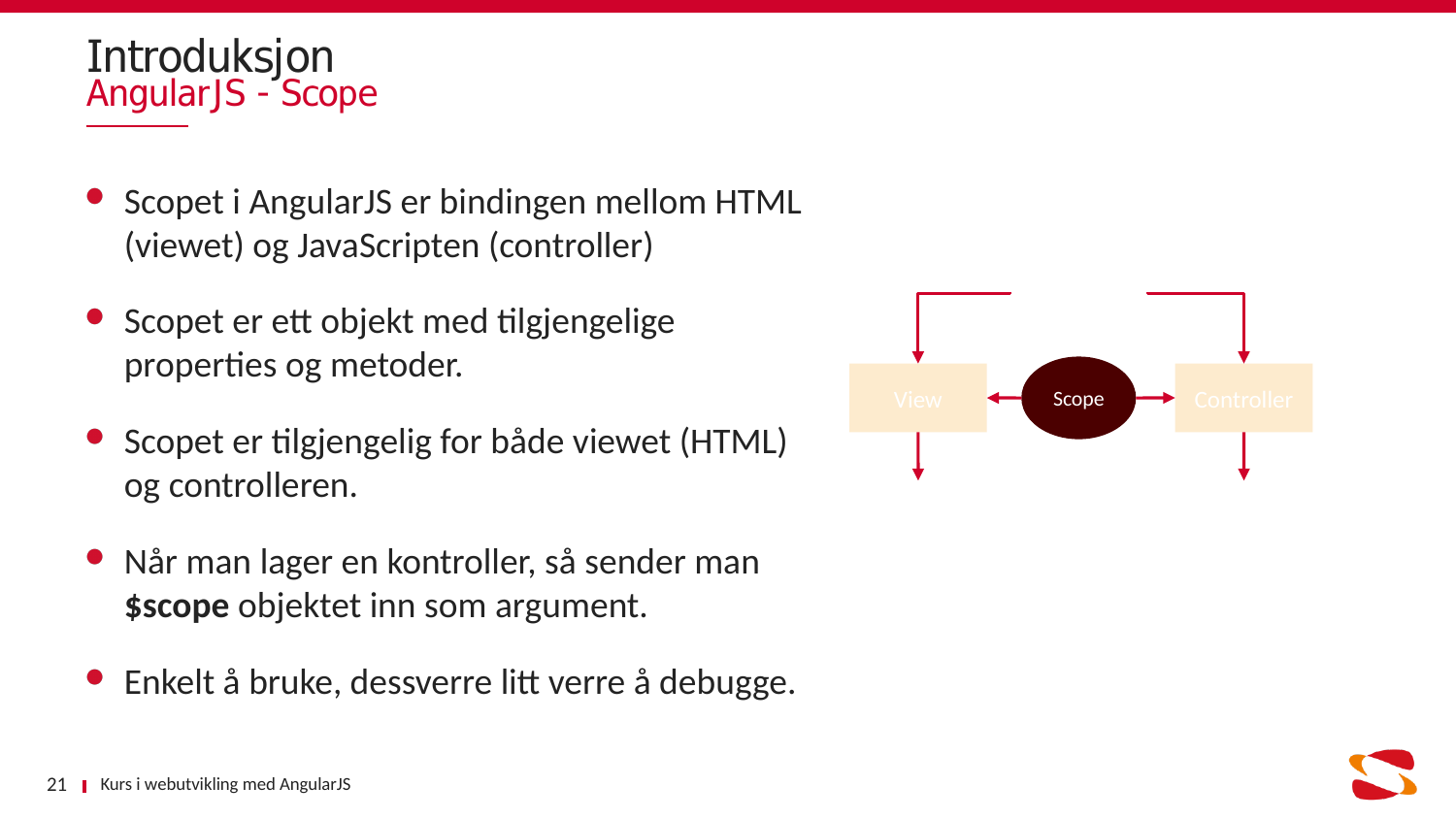

# Introduksjon
AngularJS - Scope
Scopet i AngularJS er bindingen mellom HTML (viewet) og JavaScripten (controller)
Scopet er ett objekt med tilgjengelige properties og metoder.
Scopet er tilgjengelig for både viewet (HTML) og controlleren.
Når man lager en kontroller, så sender man $scope objektet inn som argument.
Enkelt å bruke, dessverre litt verre å debugge.
Scope
View
Controller
Kurs i webutvikling med AngularJS
21